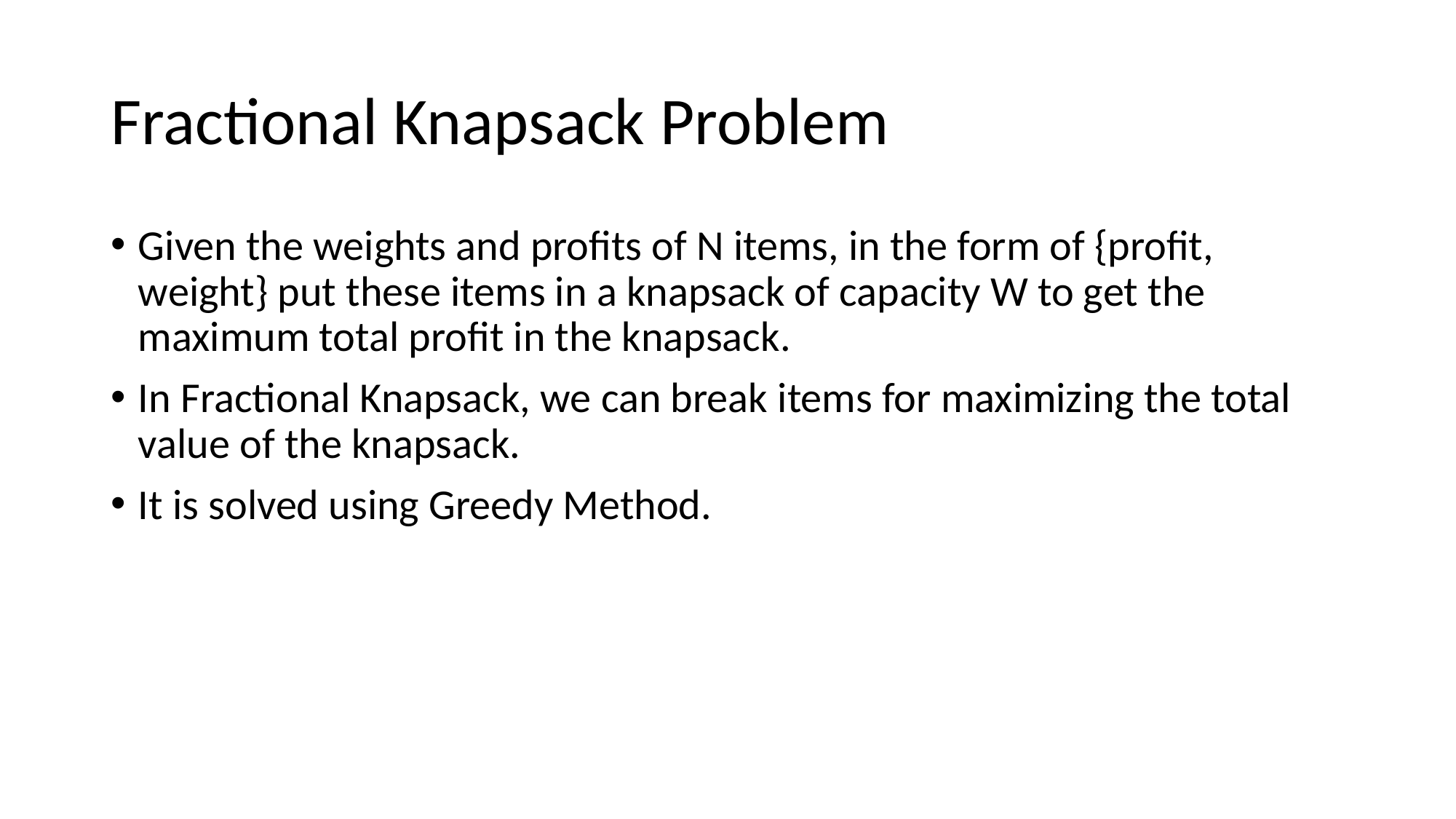

# Fractional Knapsack Problem
Given the weights and profits of N items, in the form of {profit, weight} put these items in a knapsack of capacity W to get the maximum total profit in the knapsack.
In Fractional Knapsack, we can break items for maximizing the total value of the knapsack.
It is solved using Greedy Method.